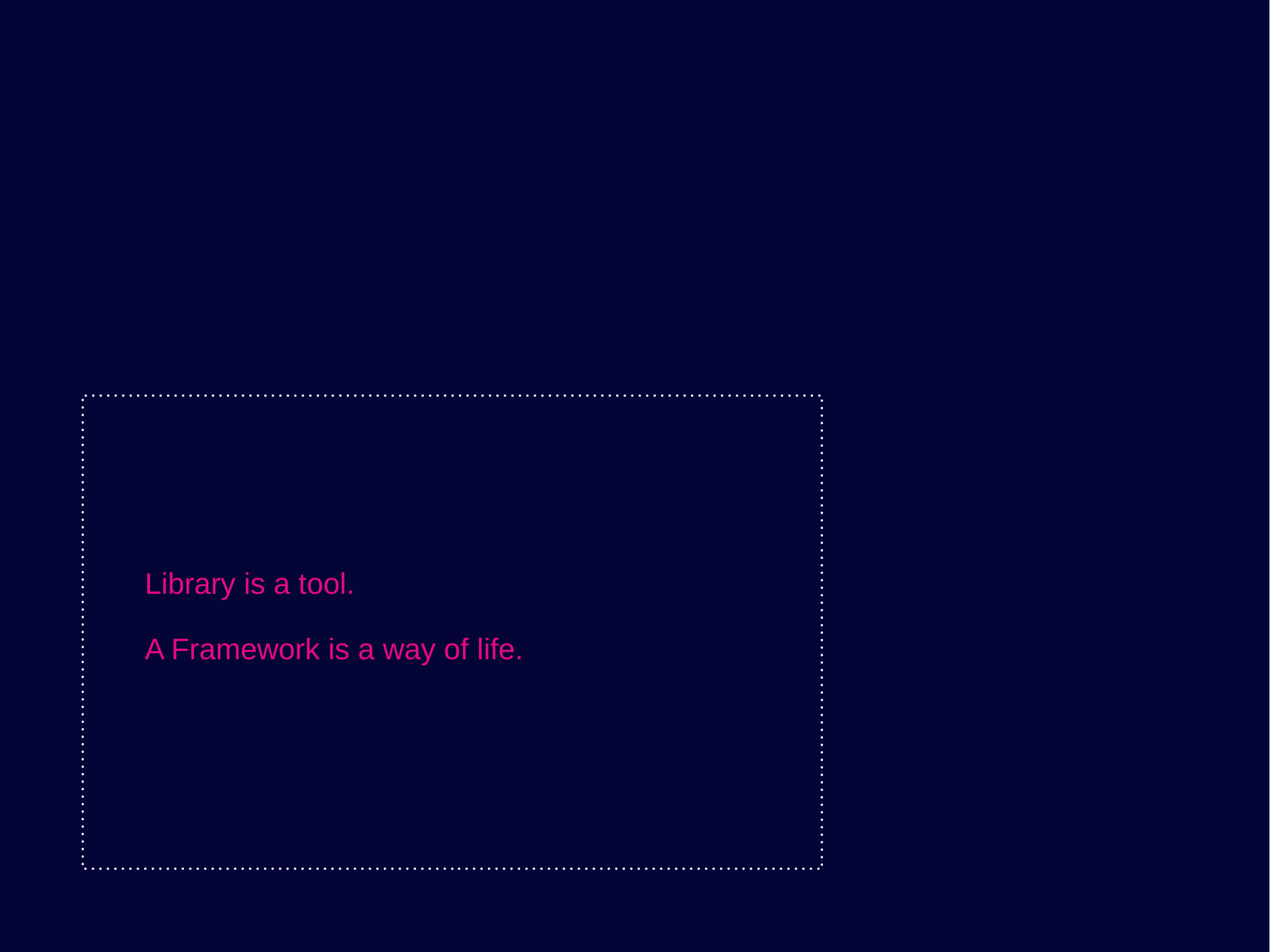

Library is a tool.
A Framework is a way of life.